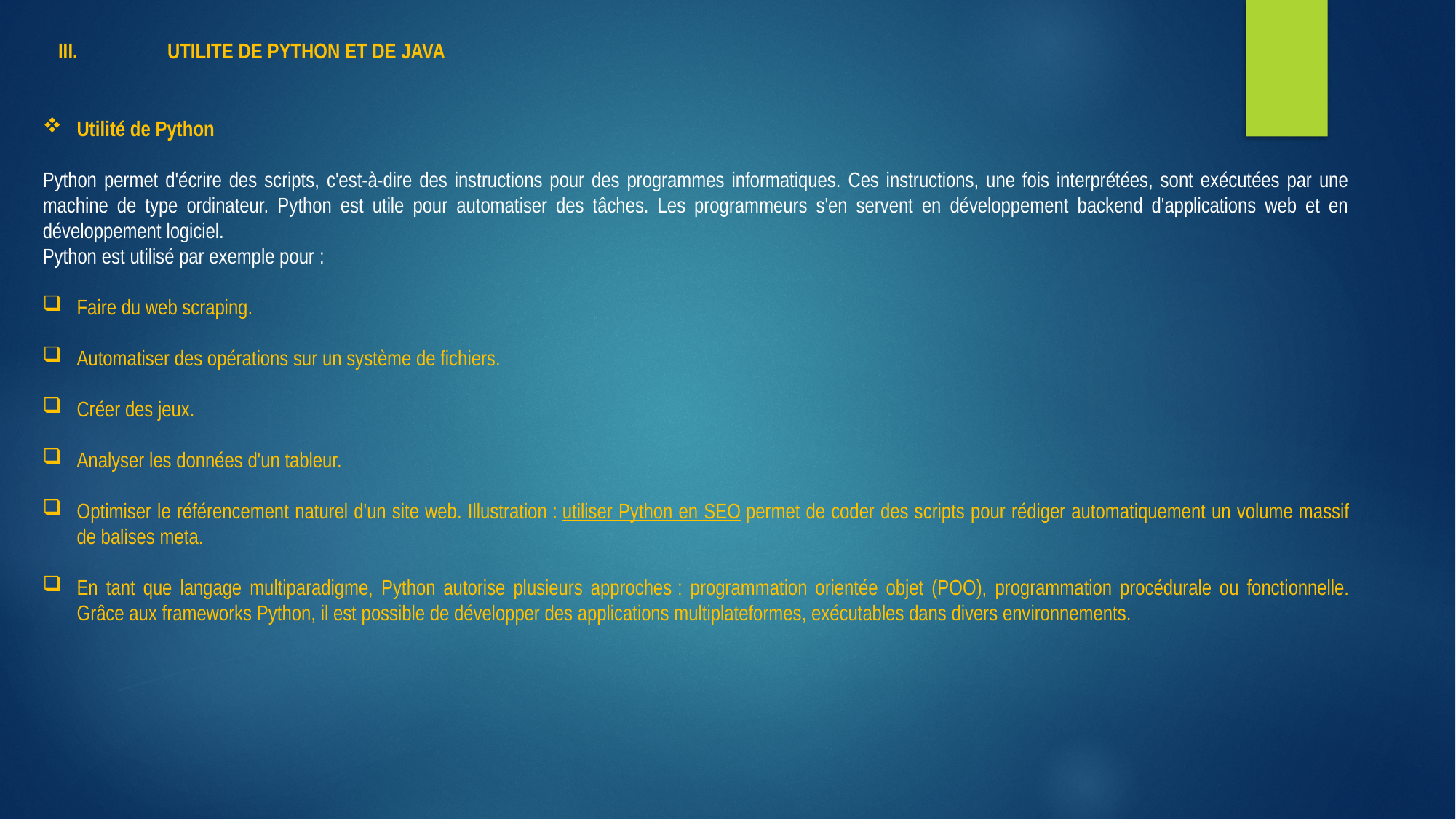

III.	UTILITE DE PYTHON ET DE JAVA
Utilité de Python

Python permet d'écrire des scripts, c'est-à-dire des instructions pour des programmes informatiques. Ces instructions, une fois interprétées, sont exécutées par une machine de type ordinateur. Python est utile pour automatiser des tâches. Les programmeurs s'en servent en développement backend d'applications web et en développement logiciel.
Python est utilisé par exemple pour :

Faire du web scraping.

Automatiser des opérations sur un système de fichiers.

Créer des jeux.

Analyser les données d'un tableur.

Optimiser le référencement naturel d'un site web. Illustration : utiliser Python en SEO permet de coder des scripts pour rédiger automatiquement un volume massif de balises meta.

En tant que langage multiparadigme, Python autorise plusieurs approches : programmation orientée objet (POO), programmation procédurale ou fonctionnelle. Grâce aux frameworks Python, il est possible de développer des applications multiplateformes, exécutables dans divers environnements.